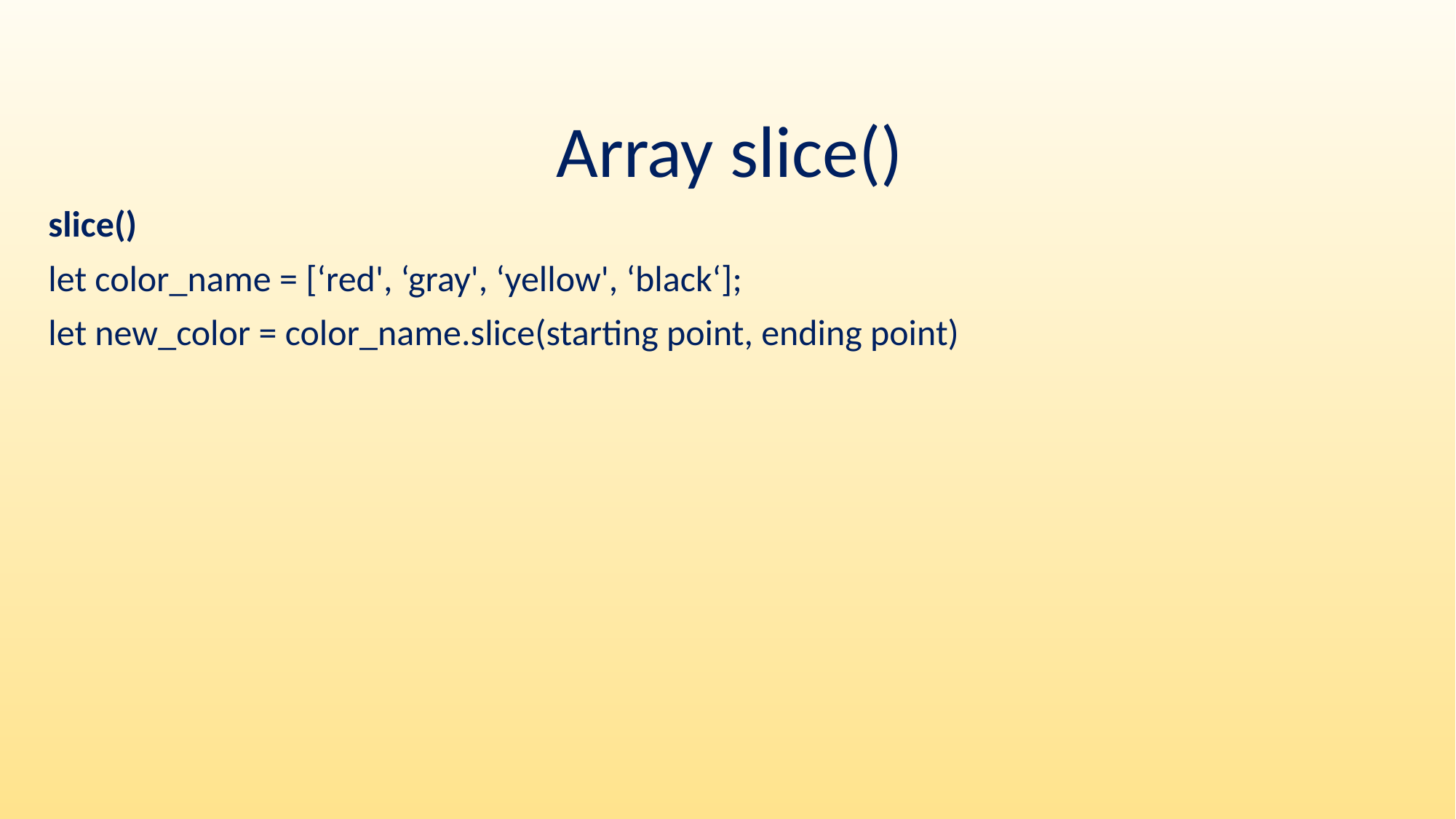

# Array slice()
slice()
let color_name = [‘red', ‘gray', ‘yellow', ‘black‘];
let new_color = color_name.slice(starting point, ending point)